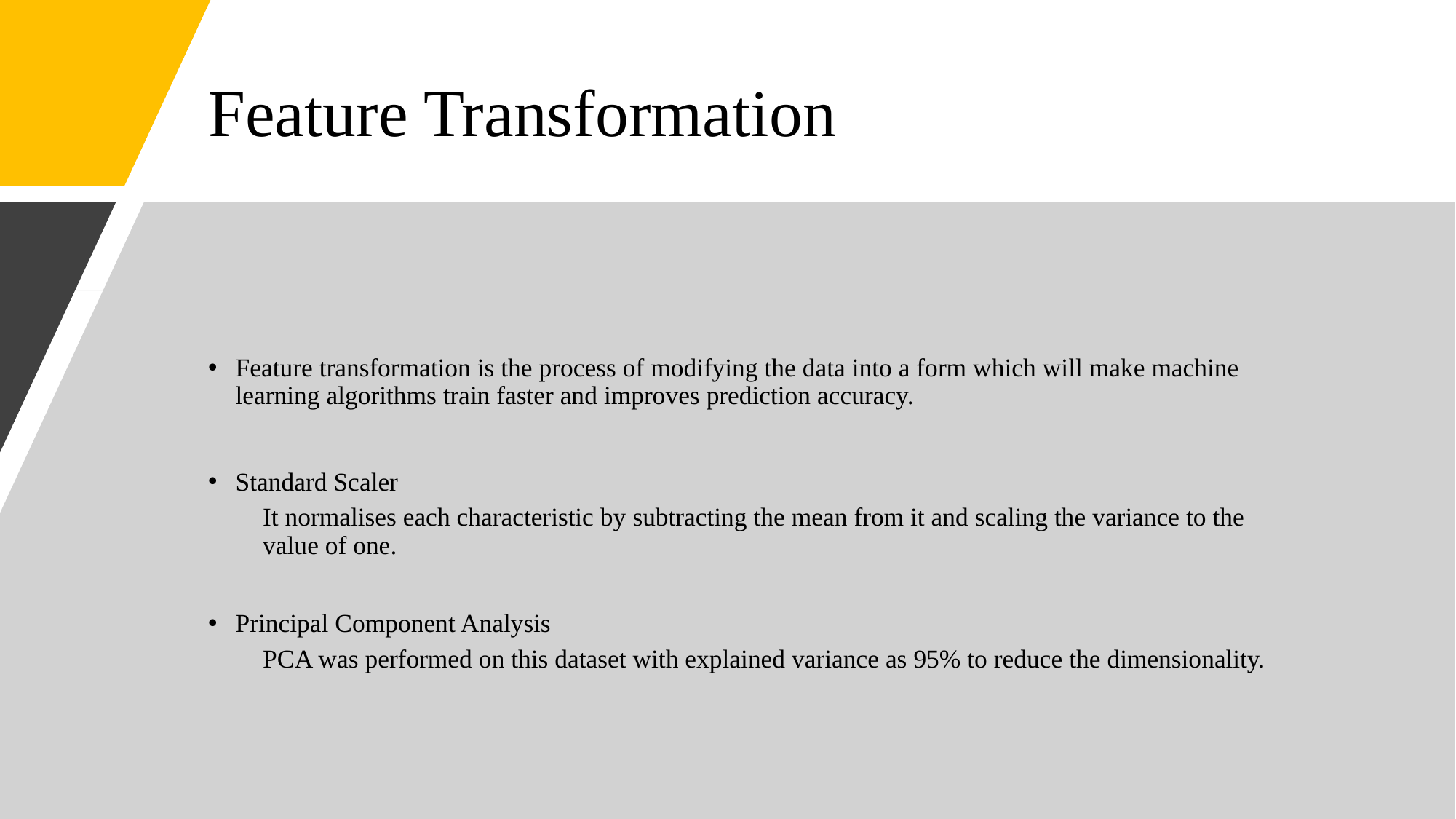

# Feature Transformation

Feature transformation is the process of modifying the data into a form which will make machine learning algorithms train faster and improves prediction accuracy.

Standard Scaler
It normalises each characteristic by subtracting the mean from it and scaling the variance to the value of one.

Principal Component Analysis
PCA was performed on this dataset with explained variance as 95% to reduce the dimensionality.